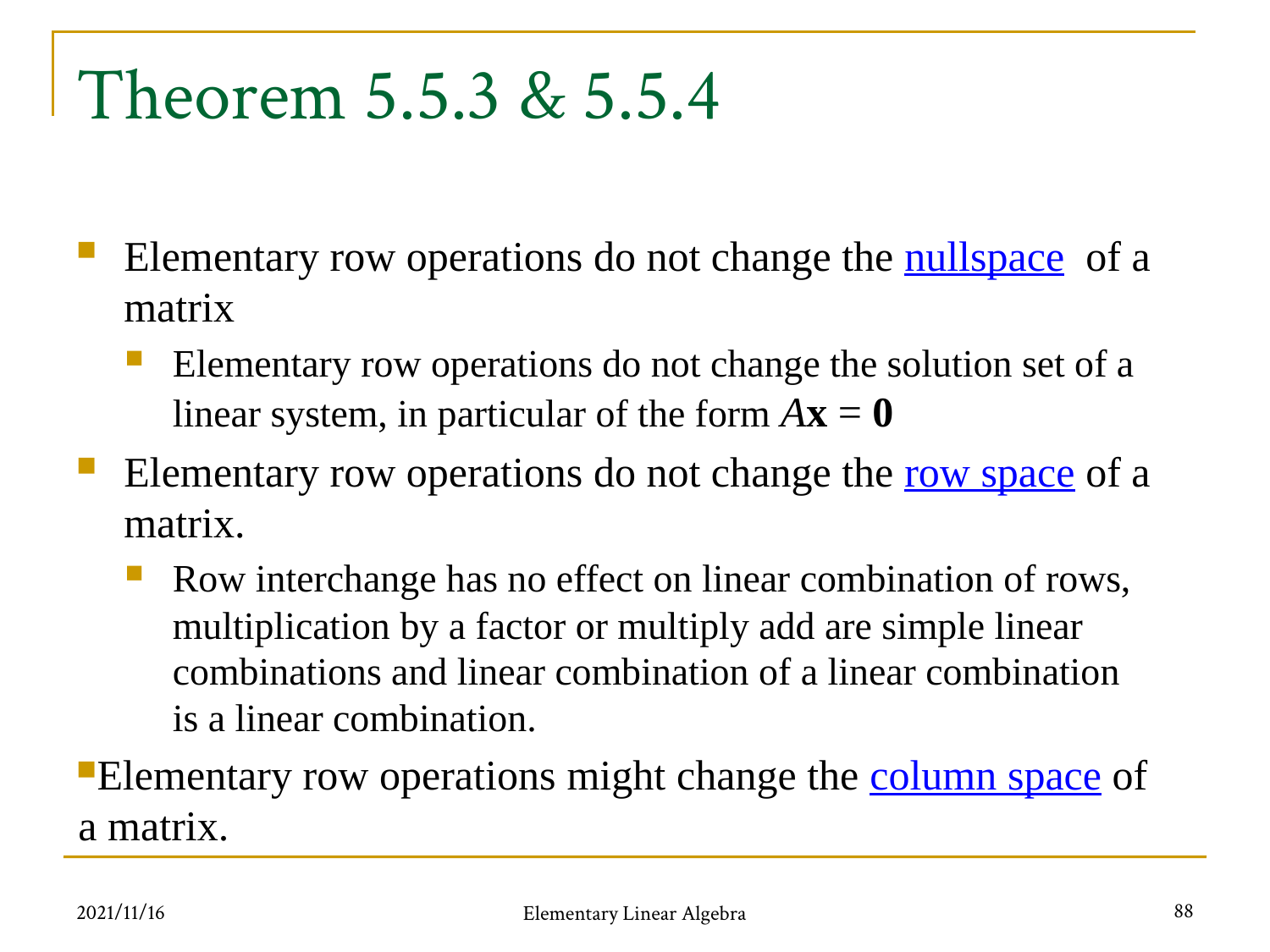

# Theorem 5.5.3 & 5.5.4
Elementary row operations do not change the nullspace  of a matrix
Elementary row operations do not change the solution set of a linear system, in particular of the form Ax = 0
Elementary row operations do not change the row space of a matrix.
Row interchange has no effect on linear combination of rows, multiplication by a factor or multiply add are simple linear combinations and linear combination of a linear combination is a linear combination.
Elementary row operations might change the column space of a matrix.

2021/11/16
88
Elementary Linear Algebra